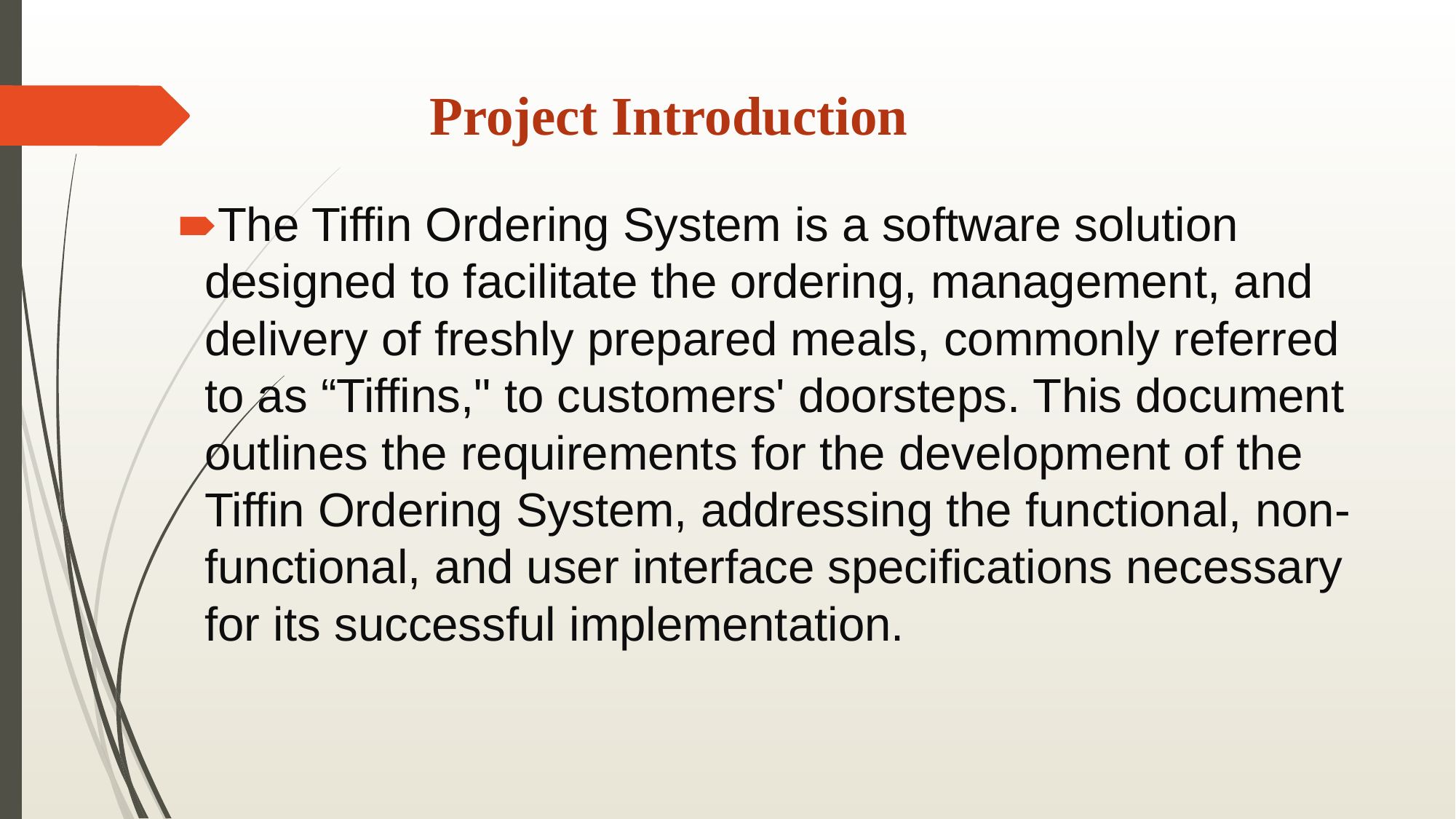

# Project Introduction
The Tiffin Ordering System is a software solution designed to facilitate the ordering, management, and delivery of freshly prepared meals, commonly referred to as “Tiffins," to customers' doorsteps. This document outlines the requirements for the development of the Tiffin Ordering System, addressing the functional, non-functional, and user interface specifications necessary for its successful implementation.